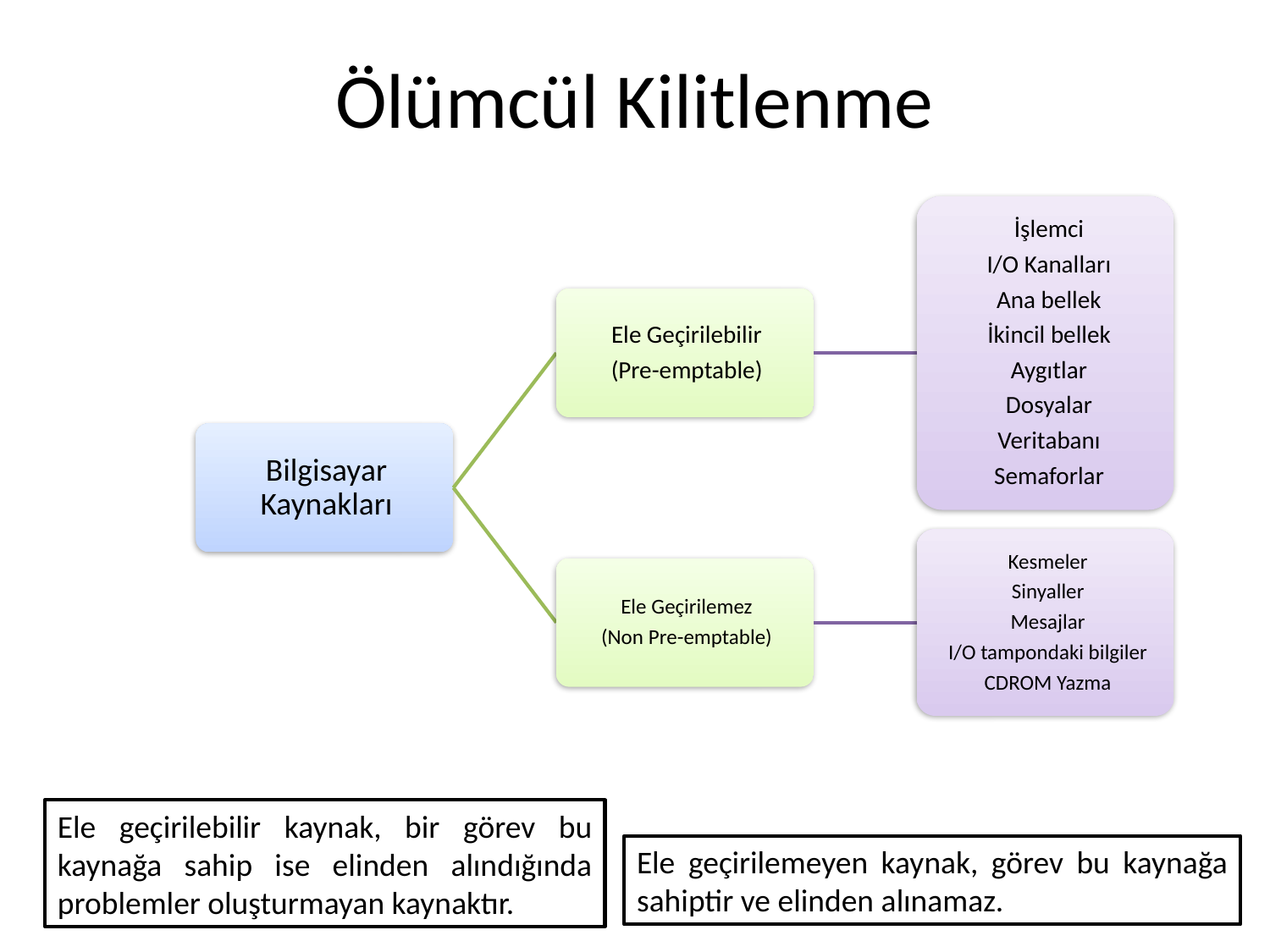

# Ölümcül Kilitlenme
Bilgisayar Kaynakları

Ele Geçirilebilir
(Pre-emptable)

İşlemci
I/O Kanalları
Ana bellek
İkincil bellek
Aygıtlar
Dosyalar
Veritabanı
Semaforlar

Ele Geçirilemez
(Non Pre-emptable)

Kesmeler
Sinyaller
Mesajlar
I/O tampondaki bilgiler
CDROM Yazma
Ele geçirilebilir kaynak, bir görev bu kaynağa sahip ise elinden alındığında problemler oluşturmayan kaynaktır.
Ele geçirilemeyen kaynak, görev bu kaynağa sahiptir ve elinden alınamaz.